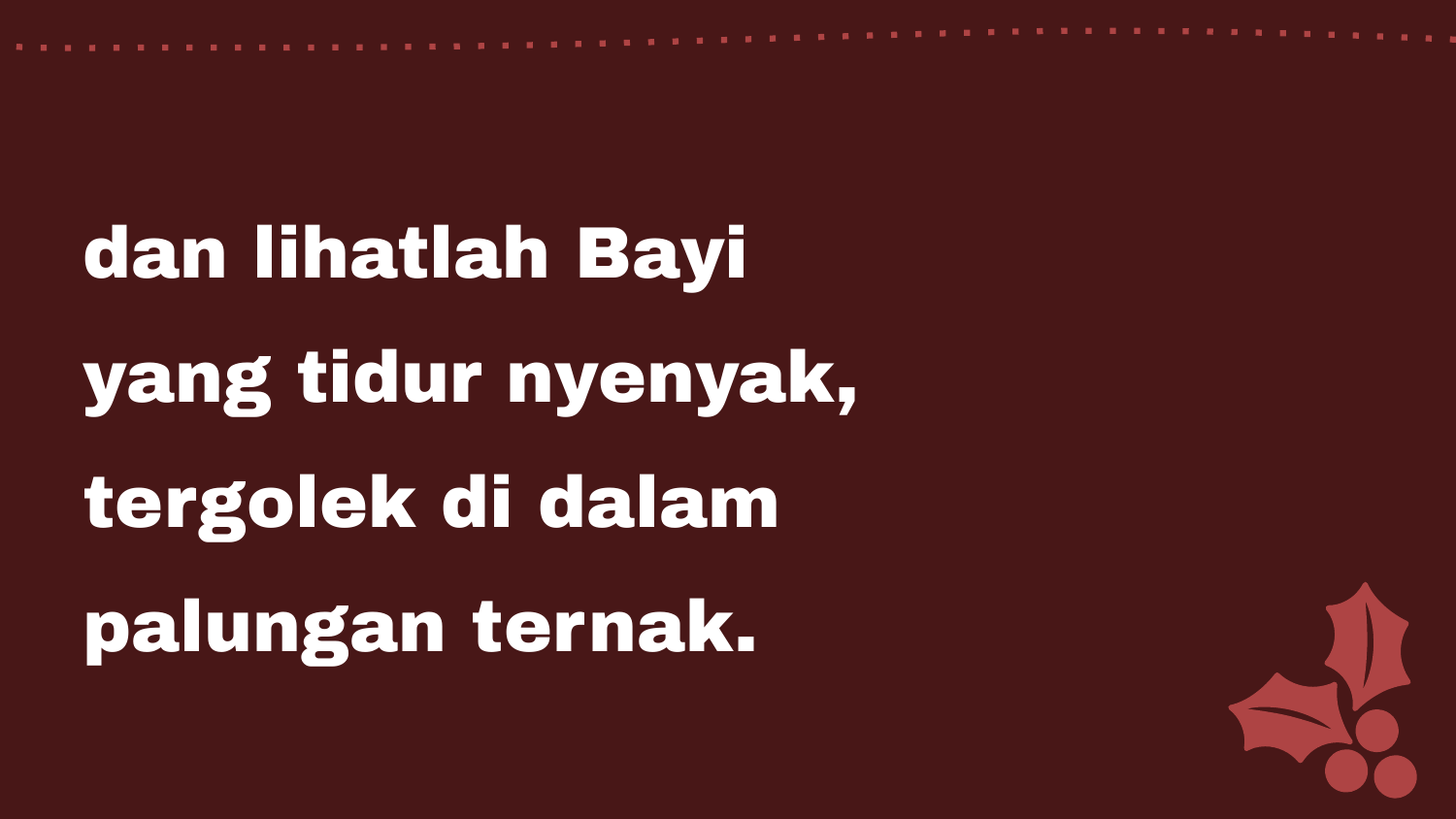

dan lihatlah Bayi
yang tidur nyenyak,
tergolek di dalam
palungan ternak.